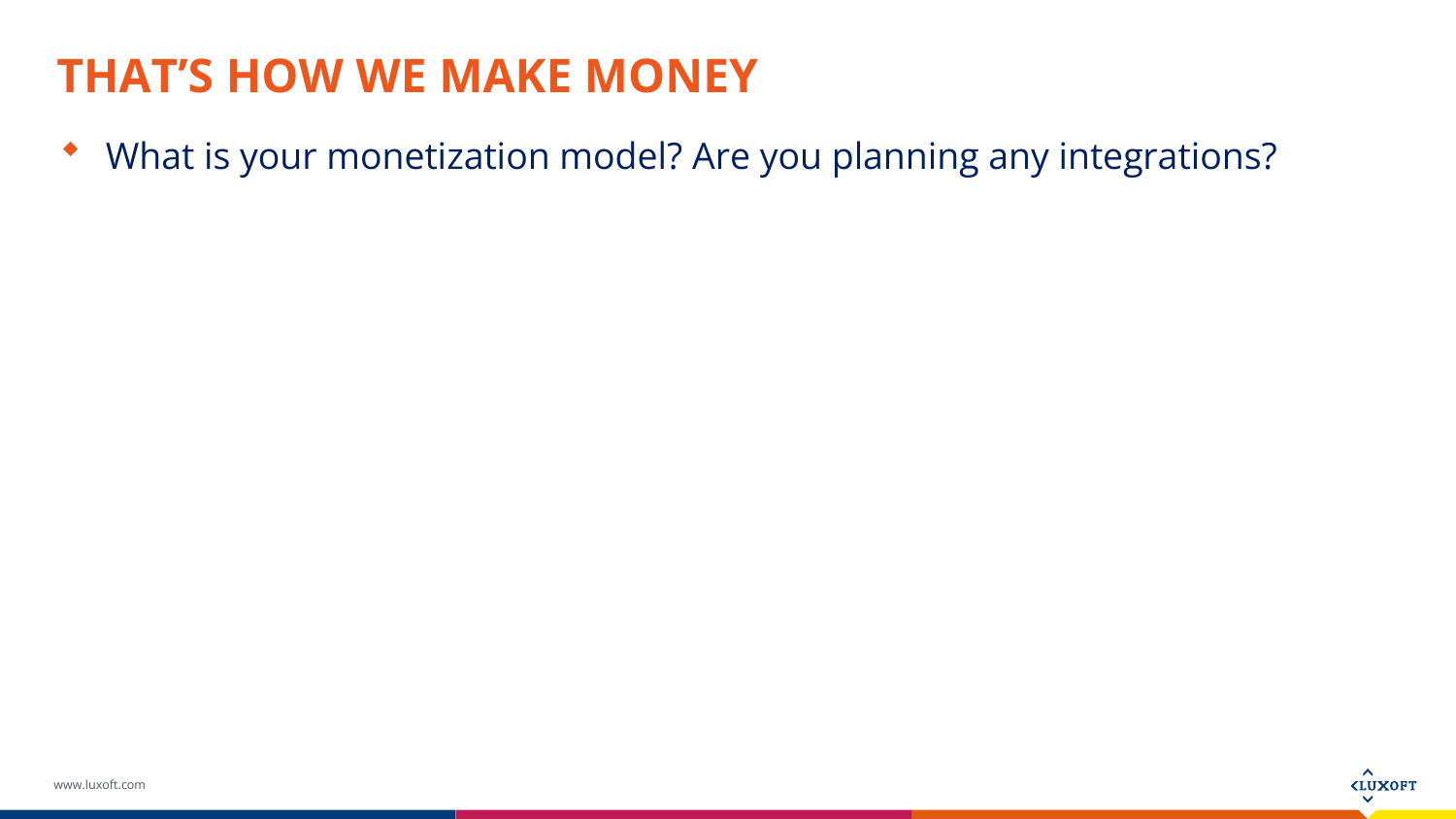

# THAT’S HOW WE MAKE MONEY
What is your monetization model? Are you planning any integrations?